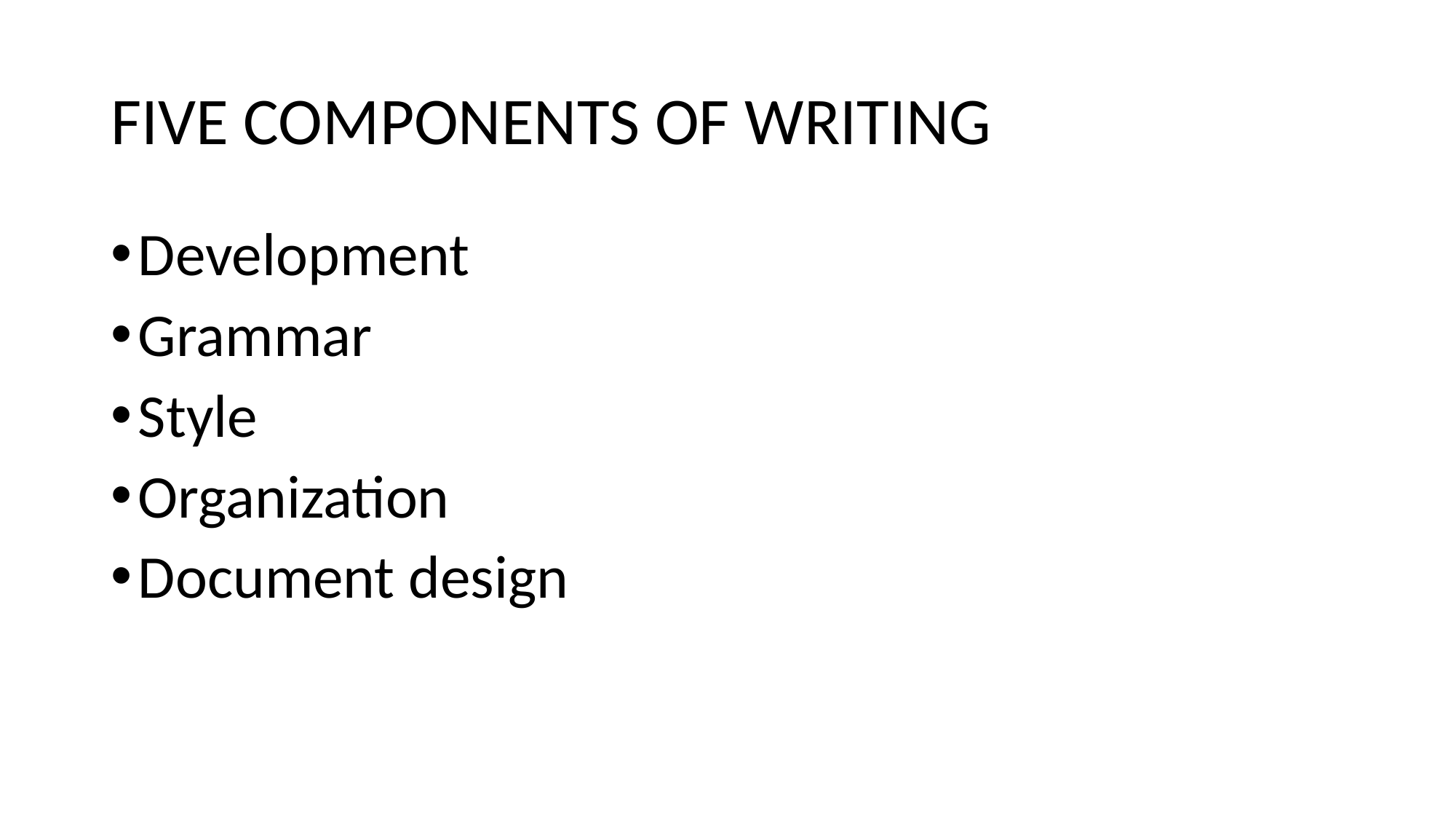

# FIVE COMPONENTS OF WRITING
Development
Grammar
Style
Organization
Document design